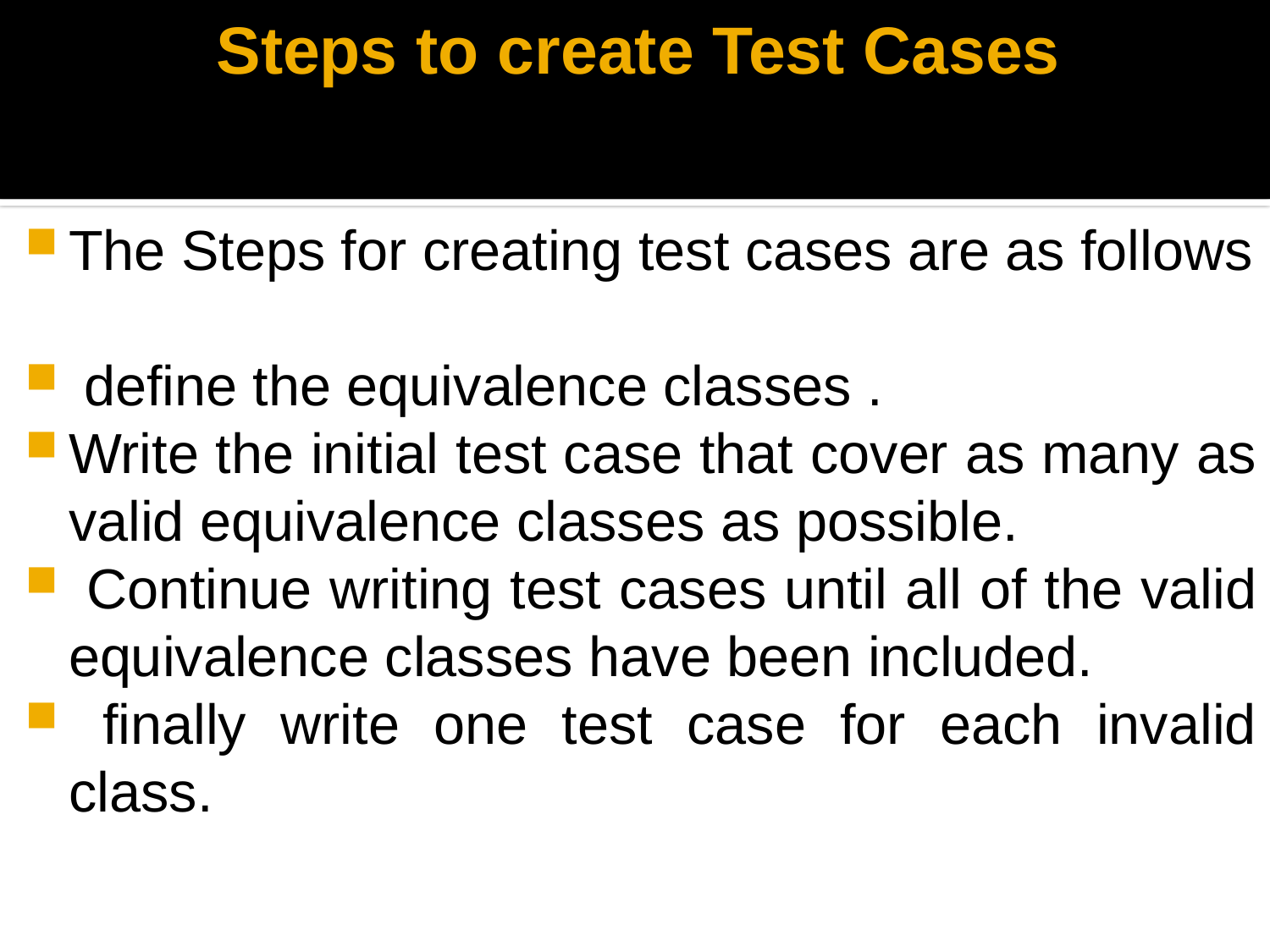

# Steps to create Test Cases
The Steps for creating test cases are as follows

 define the equivalence classes .
Write the initial test case that cover as many as valid equivalence classes as possible.
 Continue writing test cases until all of the valid equivalence classes have been included.
 finally write one test case for each invalid class.